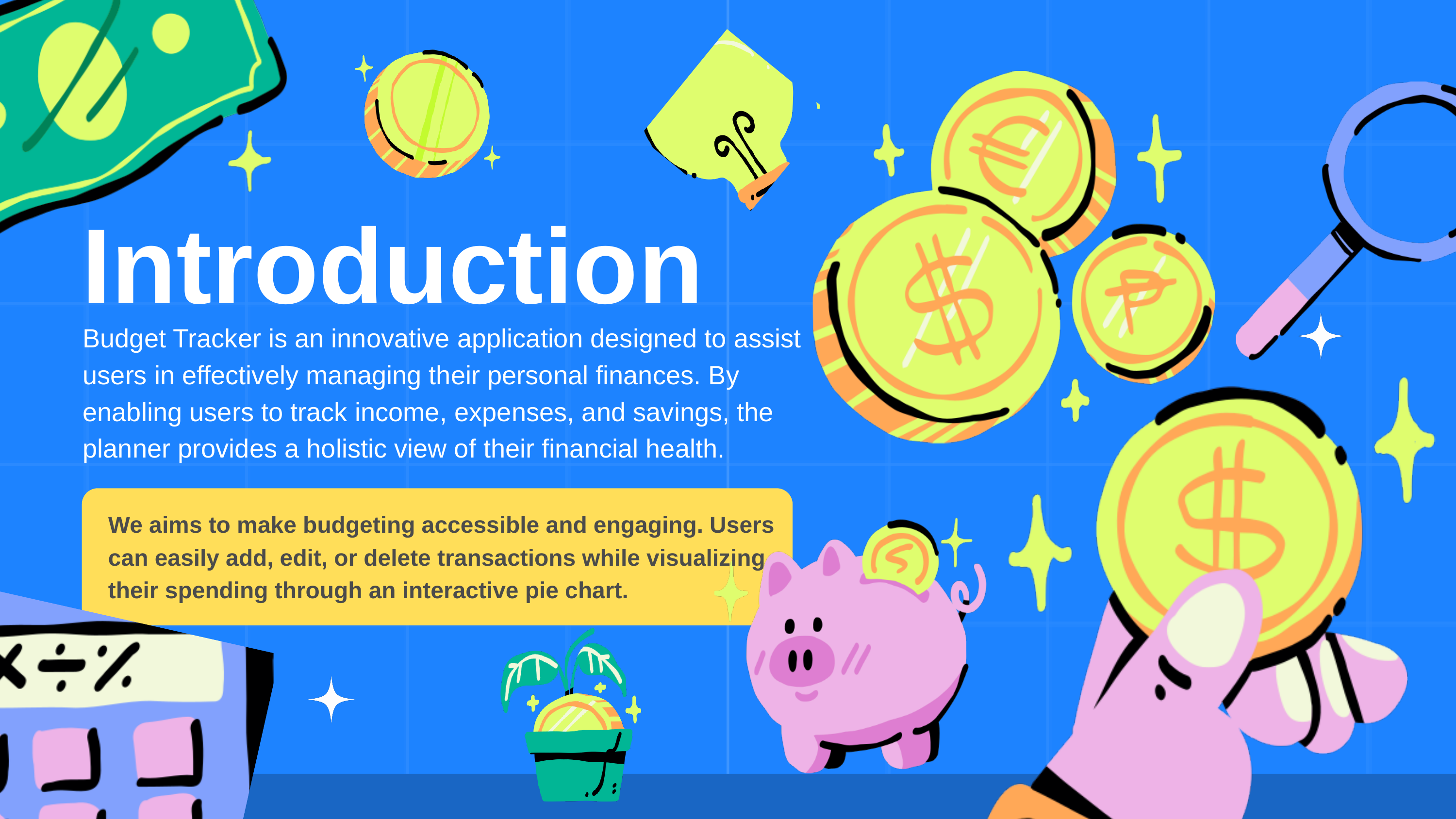

Introduction

Budget Tracker is an innovative application designed to assist users in effectively managing their personal finances. By enabling users to track income, expenses, and savings, the planner provides a holistic view of their financial health.

We aims to make budgeting accessible and engaging. Users can easily add, edit, or delete transactions while visualizing their spending through an interactive pie chart.